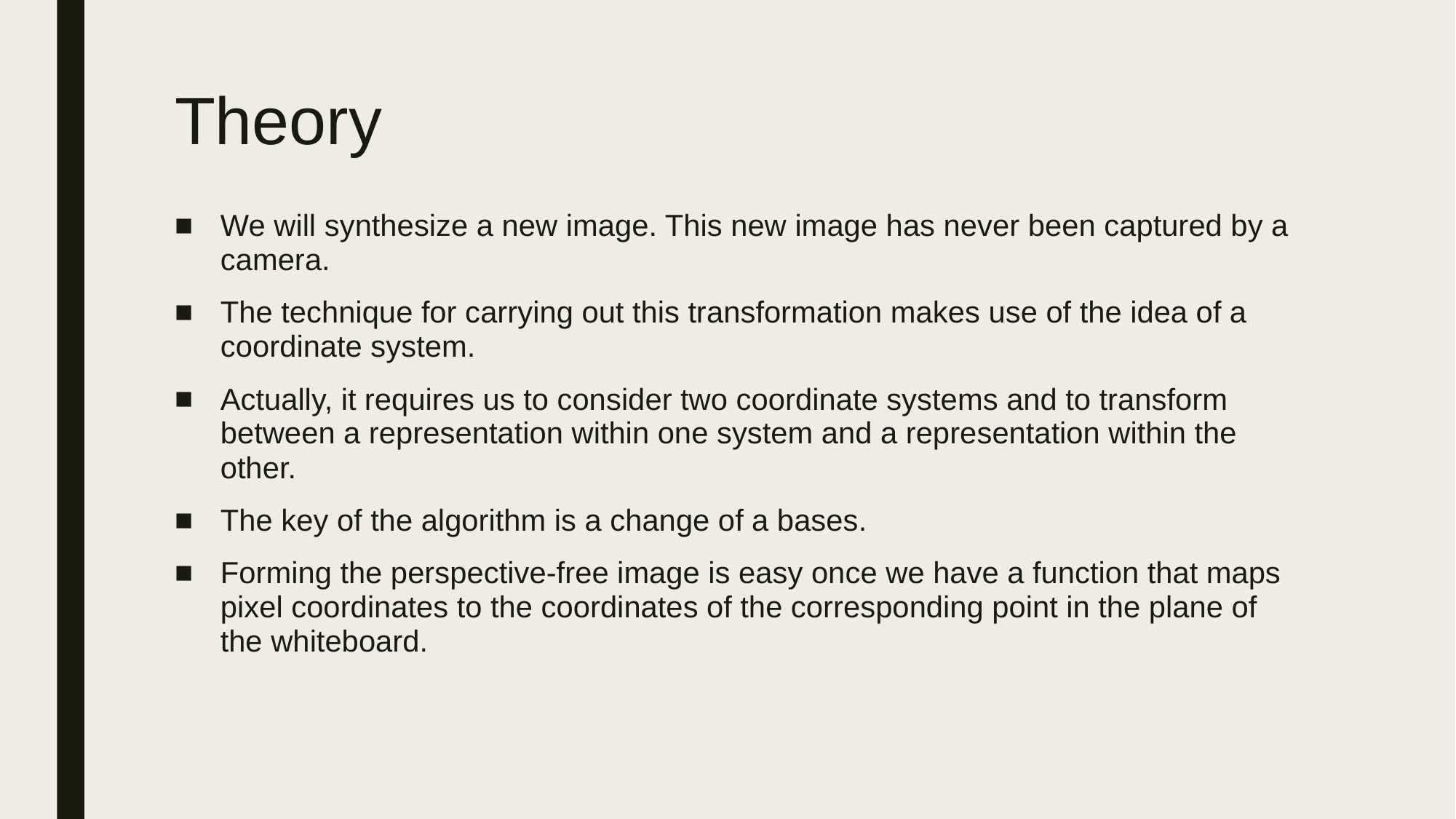

# Theory
We will synthesize a new image. This new image has never been captured by a camera.
The technique for carrying out this transformation makes use of the idea of a coordinate system.
Actually, it requires us to consider two coordinate systems and to transform between a representation within one system and a representation within the other.
The key of the algorithm is a change of a bases.
Forming the perspective-free image is easy once we have a function that maps pixel coordinates to the coordinates of the corresponding point in the plane of the whiteboard.